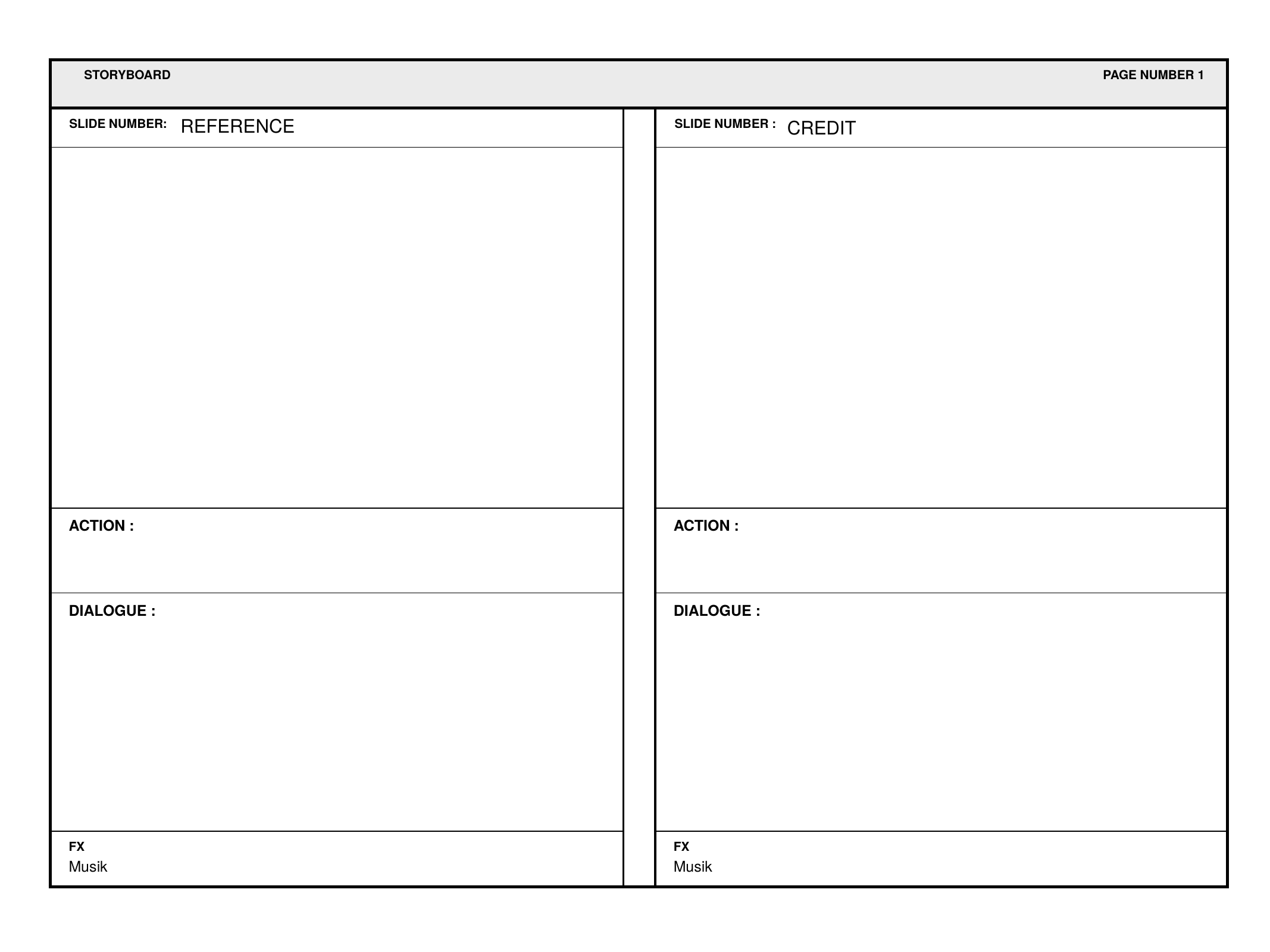

| STORYBOARD |  |  |  |  |  | PAGE NUMBER 1 |
| --- | --- | --- | --- | --- | --- | --- |
| SLIDE NUMBER: | REFERENCE |  |  | SLIDE NUMBER : | CREDIT |  |
|  |  |  |  |  |  |  |
| ACTION : |  |  |  | ACTION : |  |  |
| DIALOGUE : |  |  |  | DIALOGUE : |  |  |
| FX Musik |  |  |  | FX Musik |  |  |
KUIS